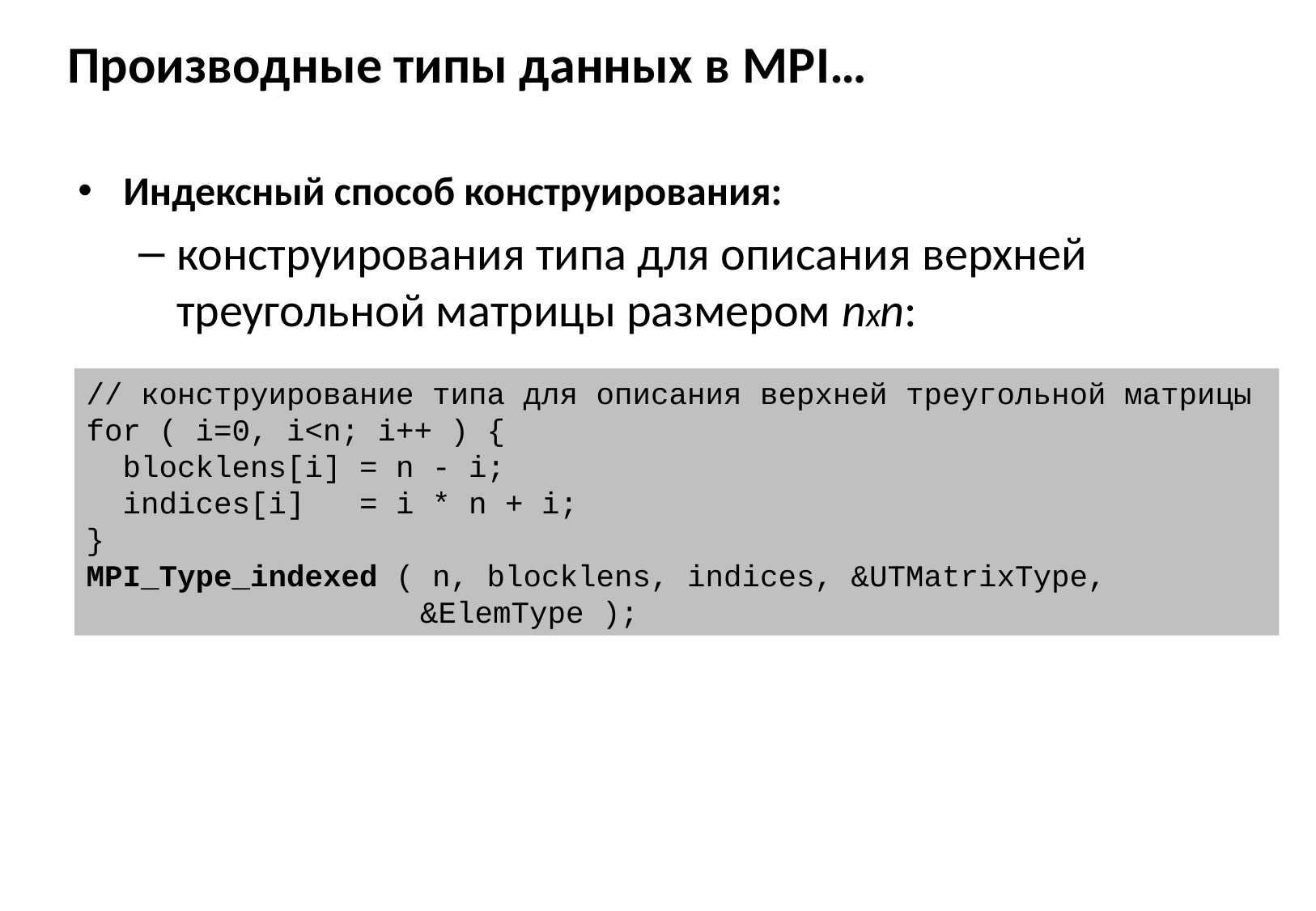

# Производные типы данных в MPI…
Индексный способ конструирования:
конструирования типа для описания верхней треугольной матрицы размером nxn:

// конструирование типа для описания верхней треугольной матрицы
for ( i=0, i<n; i++ ) {
  blocklens[i] = n - i;
  indices[i]   = i * n + i;
}
MPI_Type_indexed ( n, blocklens, indices, &UTMatrixType,
		     &ElemType );